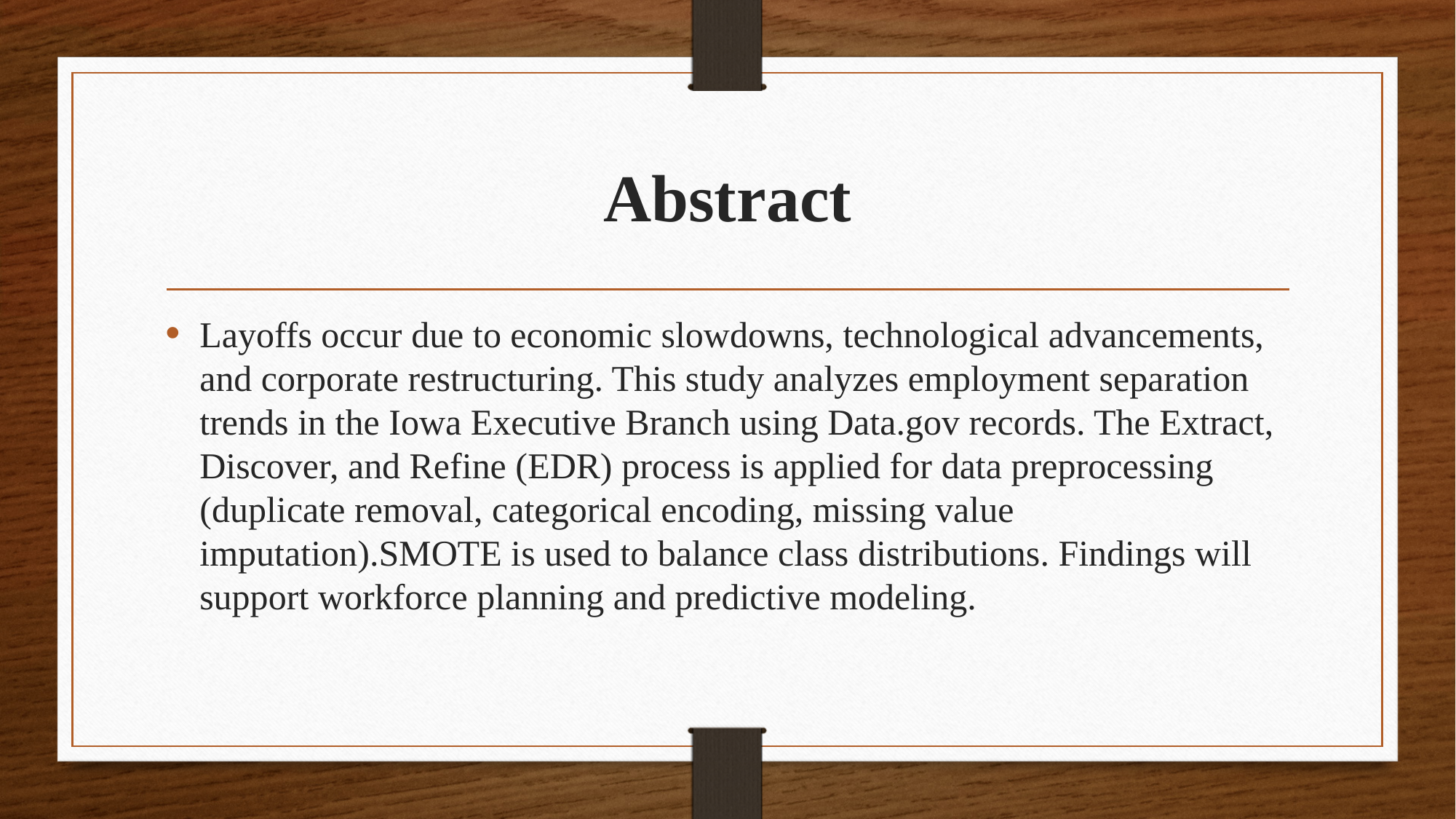

# Abstract
Layoffs occur due to economic slowdowns, technological advancements, and corporate restructuring. This study analyzes employment separation trends in the Iowa Executive Branch using Data.gov records. The Extract, Discover, and Refine (EDR) process is applied for data preprocessing (duplicate removal, categorical encoding, missing value imputation).SMOTE is used to balance class distributions. Findings will support workforce planning and predictive modeling.